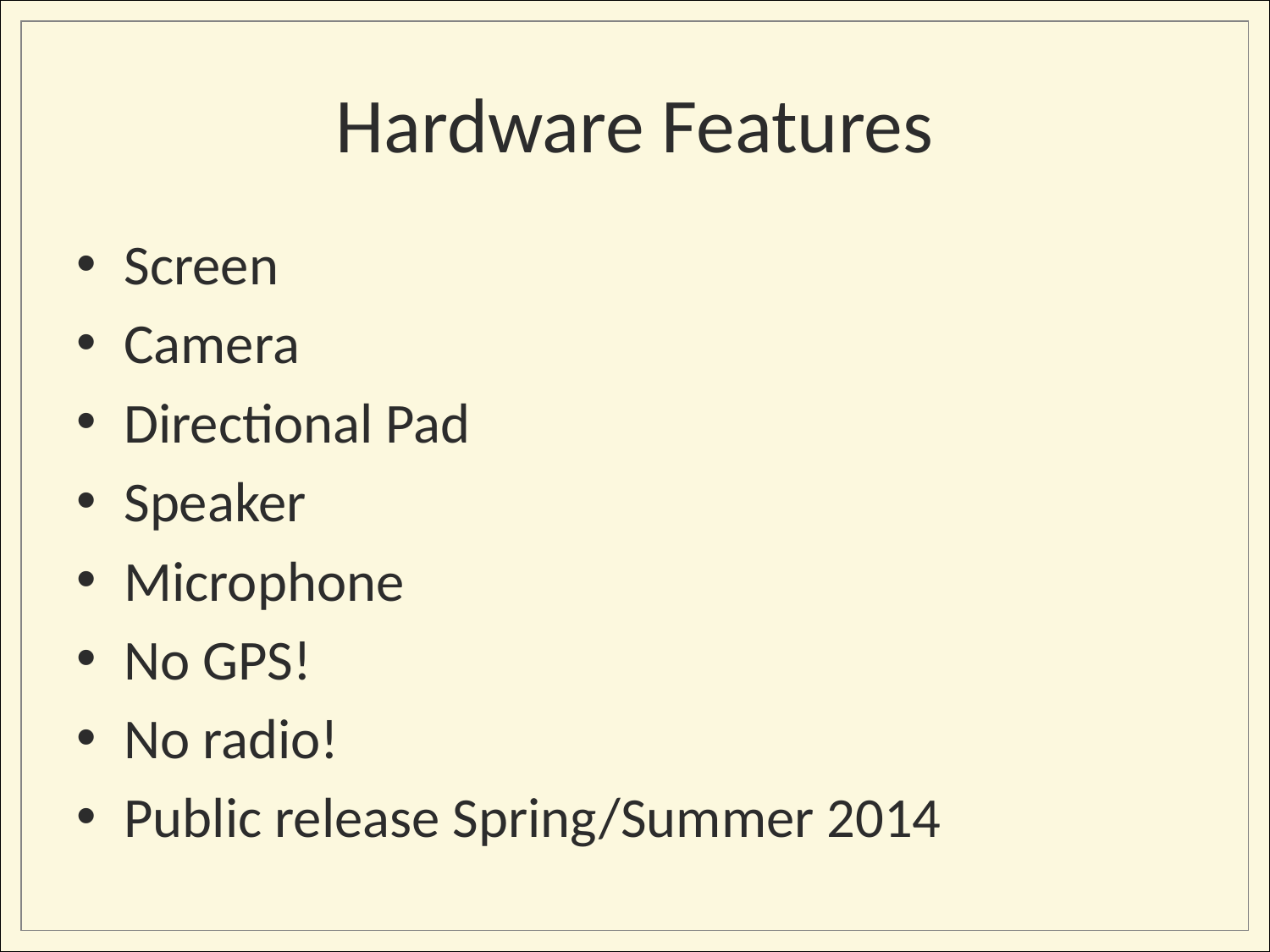

# Hardware Features
Screen
Camera
Directional Pad
Speaker
Microphone
No GPS!
No radio!
Public release Spring/Summer 2014